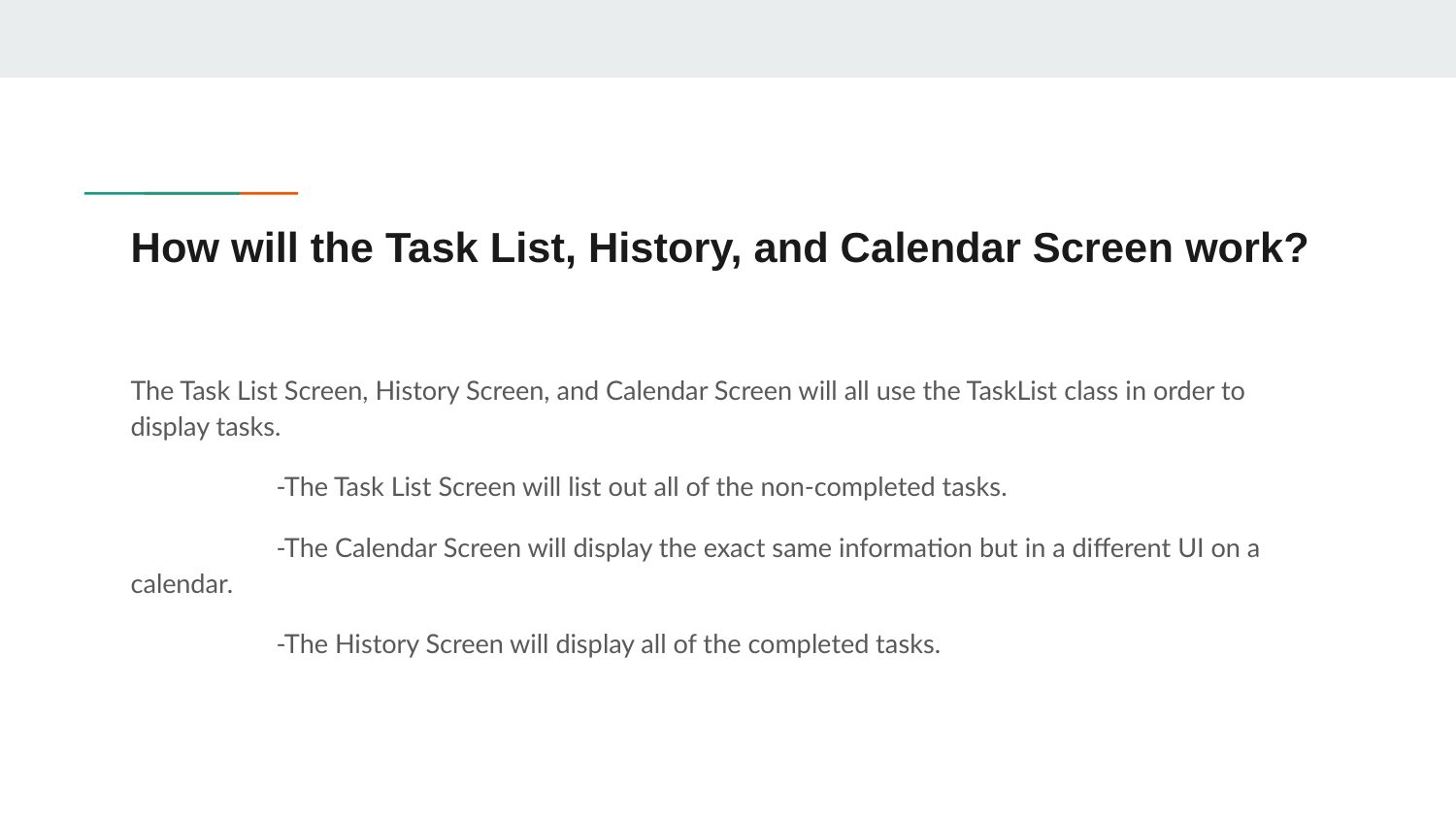

# How will the Task List, History, and Calendar Screen work?
The Task List Screen, History Screen, and Calendar Screen will all use the TaskList class in order to display tasks.
	-The Task List Screen will list out all of the non-completed tasks.
	-The Calendar Screen will display the exact same information but in a different UI on a calendar.
	-The History Screen will display all of the completed tasks.